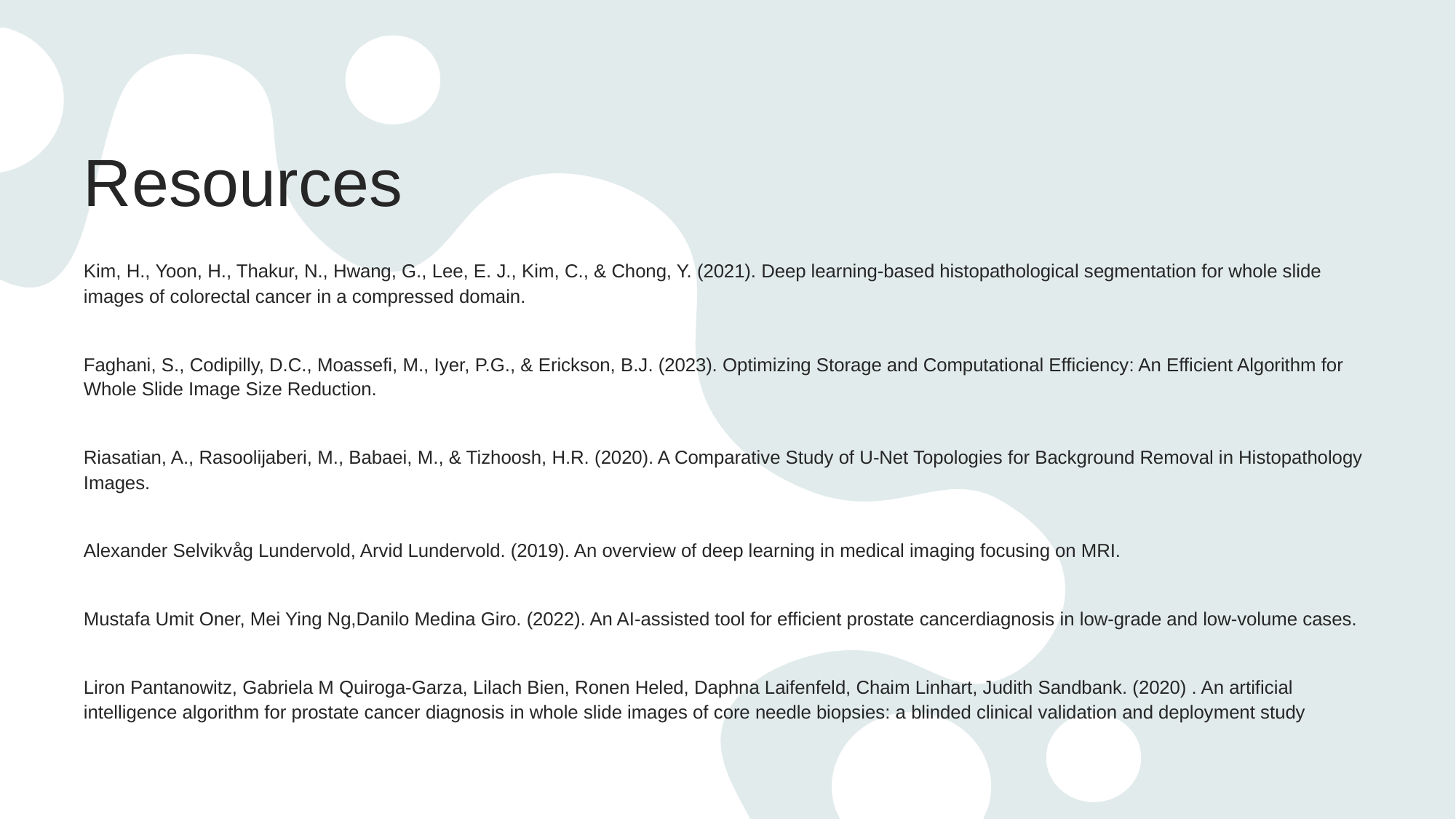

# Resources
Kim, H., Yoon, H., Thakur, N., Hwang, G., Lee, E. J., Kim, C., & Chong, Y. (2021). Deep learning-based histopathological segmentation for whole slide images of colorectal cancer in a compressed domain.

Faghani, S., Codipilly, D.C., Moassefi, M., Iyer, P.G., & Erickson, B.J. (2023). Optimizing Storage and Computational Efficiency: An Efficient Algorithm for Whole Slide Image Size Reduction.

Riasatian, A., Rasoolijaberi, M., Babaei, M., & Tizhoosh, H.R. (2020). A Comparative Study of U-Net Topologies for Background Removal in Histopathology Images.

Alexander Selvikvåg Lundervold, Arvid Lundervold. (2019). An overview of deep learning in medical imaging focusing on MRI.

Mustafa Umit Oner, Mei Ying Ng,Danilo Medina Giro. (2022). An AI-assisted tool for efficient prostate cancerdiagnosis in low-grade and low-volume cases.

Liron Pantanowitz, Gabriela M Quiroga-Garza, Lilach Bien, Ronen Heled, Daphna Laifenfeld, Chaim Linhart, Judith Sandbank. (2020) . An artificial intelligence algorithm for prostate cancer diagnosis in whole slide images of core needle biopsies: a blinded clinical validation and deployment study